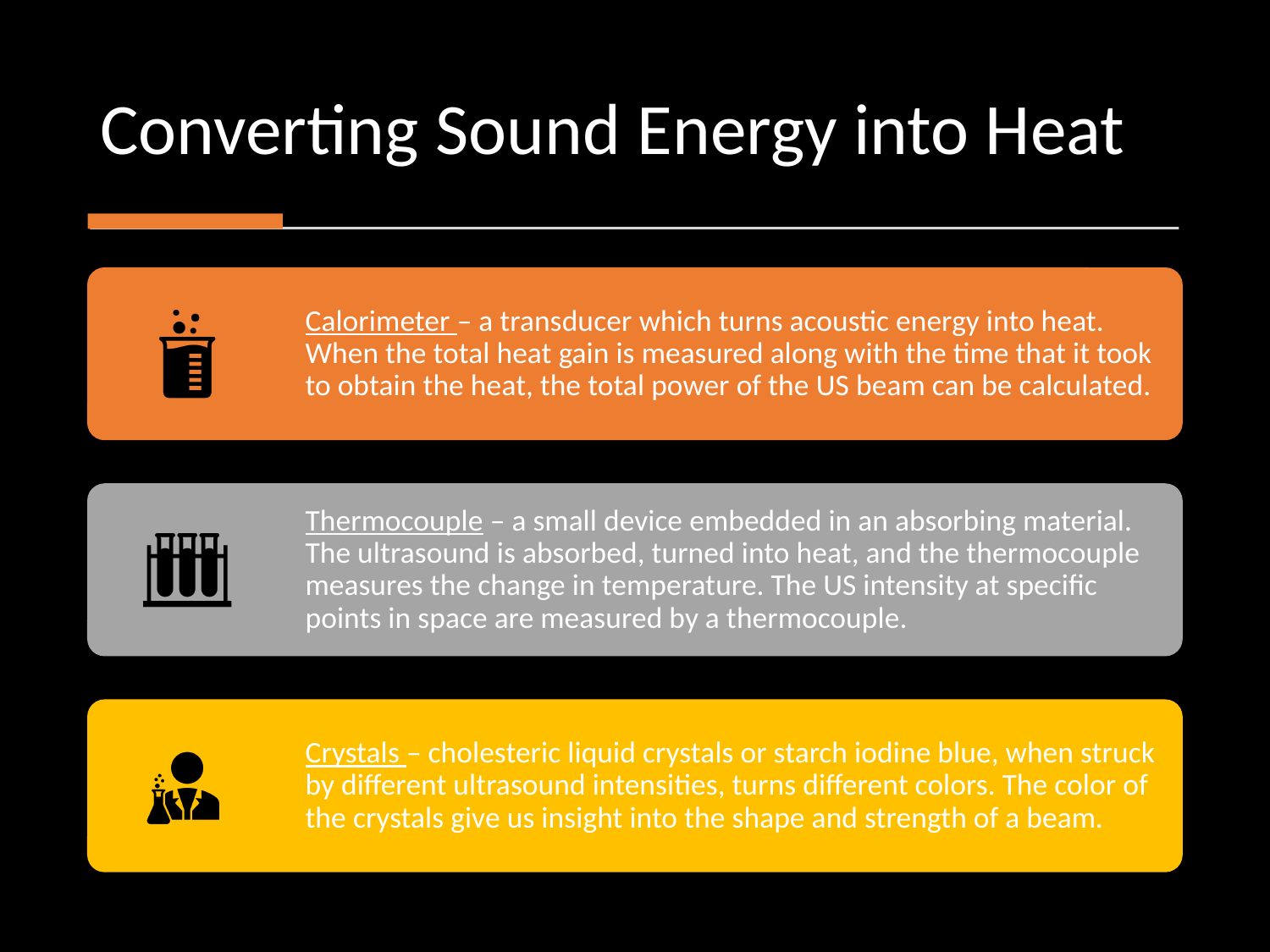

# Converting Sound Energy into Heat

Calorimeter – a transducer which turns acoustic energy into heat. When the total heat gain is measured along with the time that it took to obtain the heat, the total power of the US beam can be calculated.
Thermocouple – a small device embedded in an absorbing material. The ultrasound is absorbed, turned into heat, and the thermocouple measures the change in temperature. The US intensity at specific points in space are measured by a thermocouple.
Crystals – cholesteric liquid crystals or starch iodine blue, when struck by different ultrasound intensities, turns different colors. The color of the crystals give us insight into the shape and strength of a beam.